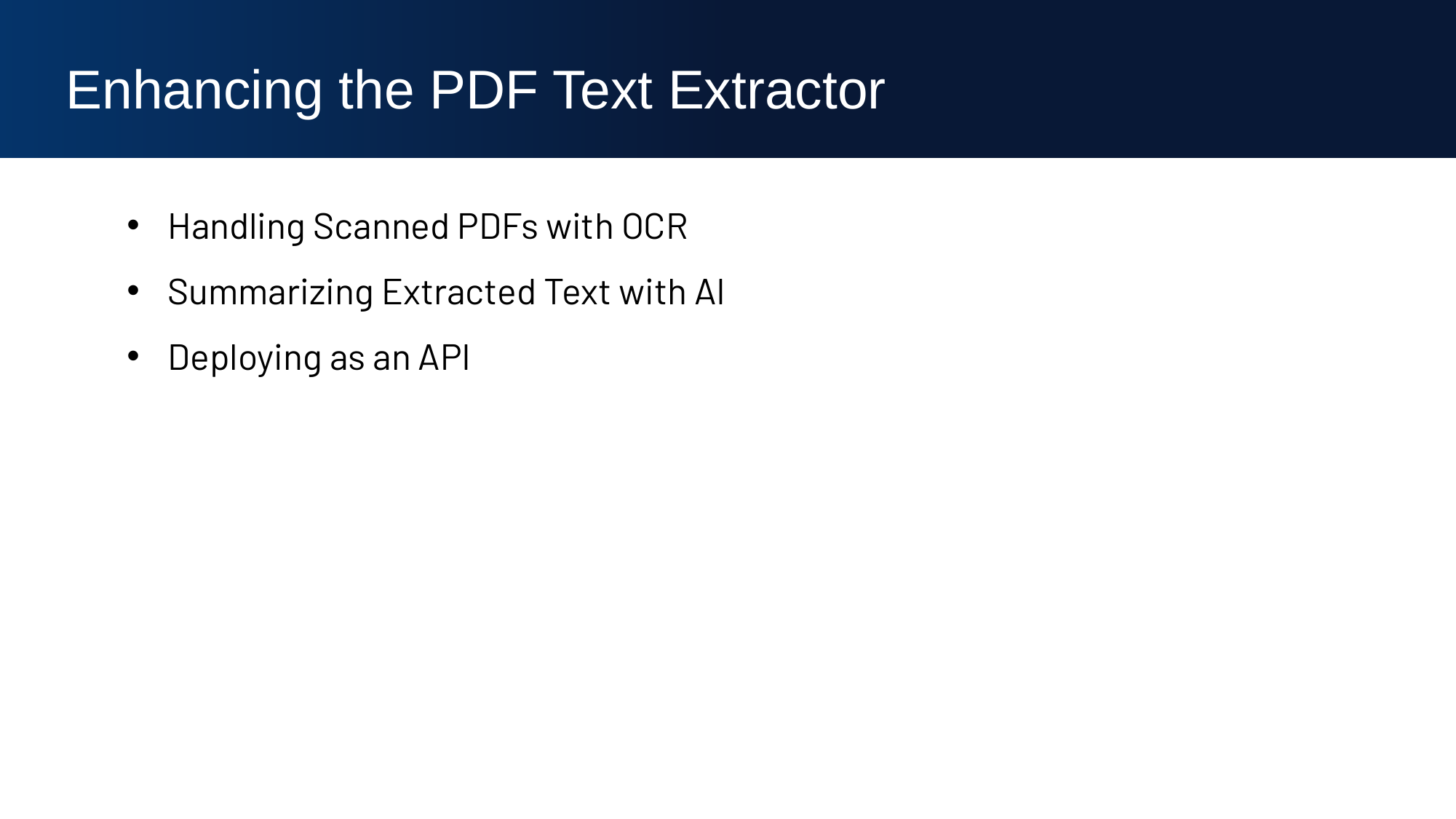

Enhancing the PDF Text Extractor

Handling Scanned PDFs with OCR
Summarizing Extracted Text with AI
Deploying as an API